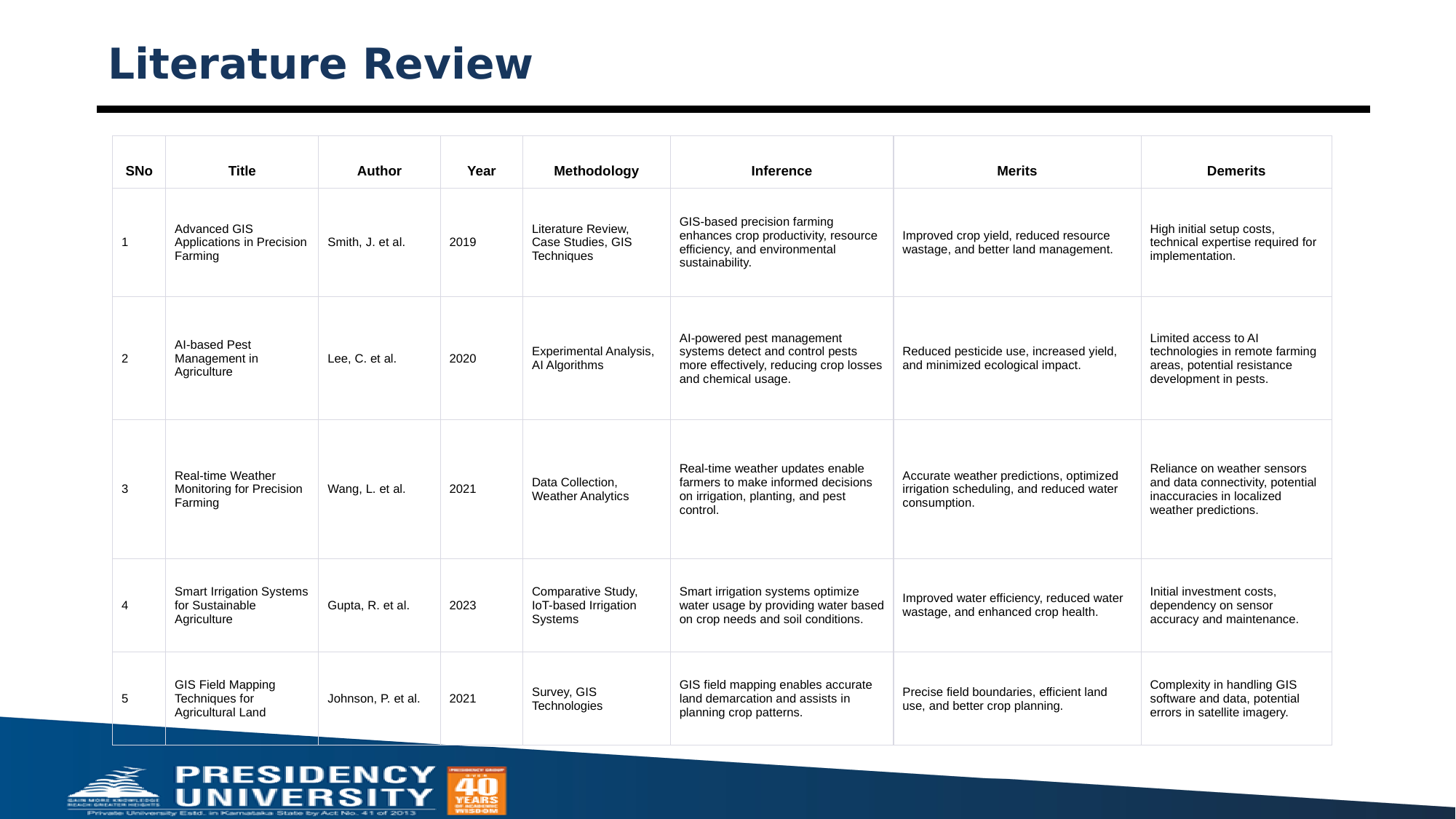

# Literature Review

| SNo | Title | Author | Year | Methodology | Inference | Merits | Demerits |
| --- | --- | --- | --- | --- | --- | --- | --- |
| 1 | Advanced GIS Applications in Precision Farming | Smith, J. et al. | 2019 | Literature Review, Case Studies, GIS Techniques | GIS-based precision farming enhances crop productivity, resource efficiency, and environmental sustainability. | Improved crop yield, reduced resource wastage, and better land management. | High initial setup costs, technical expertise required for implementation. |
| 2 | AI-based Pest Management in Agriculture | Lee, C. et al. | 2020 | Experimental Analysis, AI Algorithms | AI-powered pest management systems detect and control pests more effectively, reducing crop losses and chemical usage. | Reduced pesticide use, increased yield, and minimized ecological impact. | Limited access to AI technologies in remote farming areas, potential resistance development in pests. |
| 3 | Real-time Weather Monitoring for Precision Farming | Wang, L. et al. | 2021 | Data Collection, Weather Analytics | Real-time weather updates enable farmers to make informed decisions on irrigation, planting, and pest control. | Accurate weather predictions, optimized irrigation scheduling, and reduced water consumption. | Reliance on weather sensors and data connectivity, potential inaccuracies in localized weather predictions. |
| 4 | Smart Irrigation Systems for Sustainable Agriculture | Gupta, R. et al. | 2023 | Comparative Study, IoT-based Irrigation Systems | Smart irrigation systems optimize water usage by providing water based on crop needs and soil conditions. | Improved water efficiency, reduced water wastage, and enhanced crop health. | Initial investment costs, dependency on sensor accuracy and maintenance. |
| 5 | GIS Field Mapping Techniques for Agricultural Land | Johnson, P. et al. | 2021 | Survey, GIS Technologies | GIS field mapping enables accurate land demarcation and assists in planning crop patterns. | Precise field boundaries, efficient land use, and better crop planning. | Complexity in handling GIS software and data, potential errors in satellite imagery. |